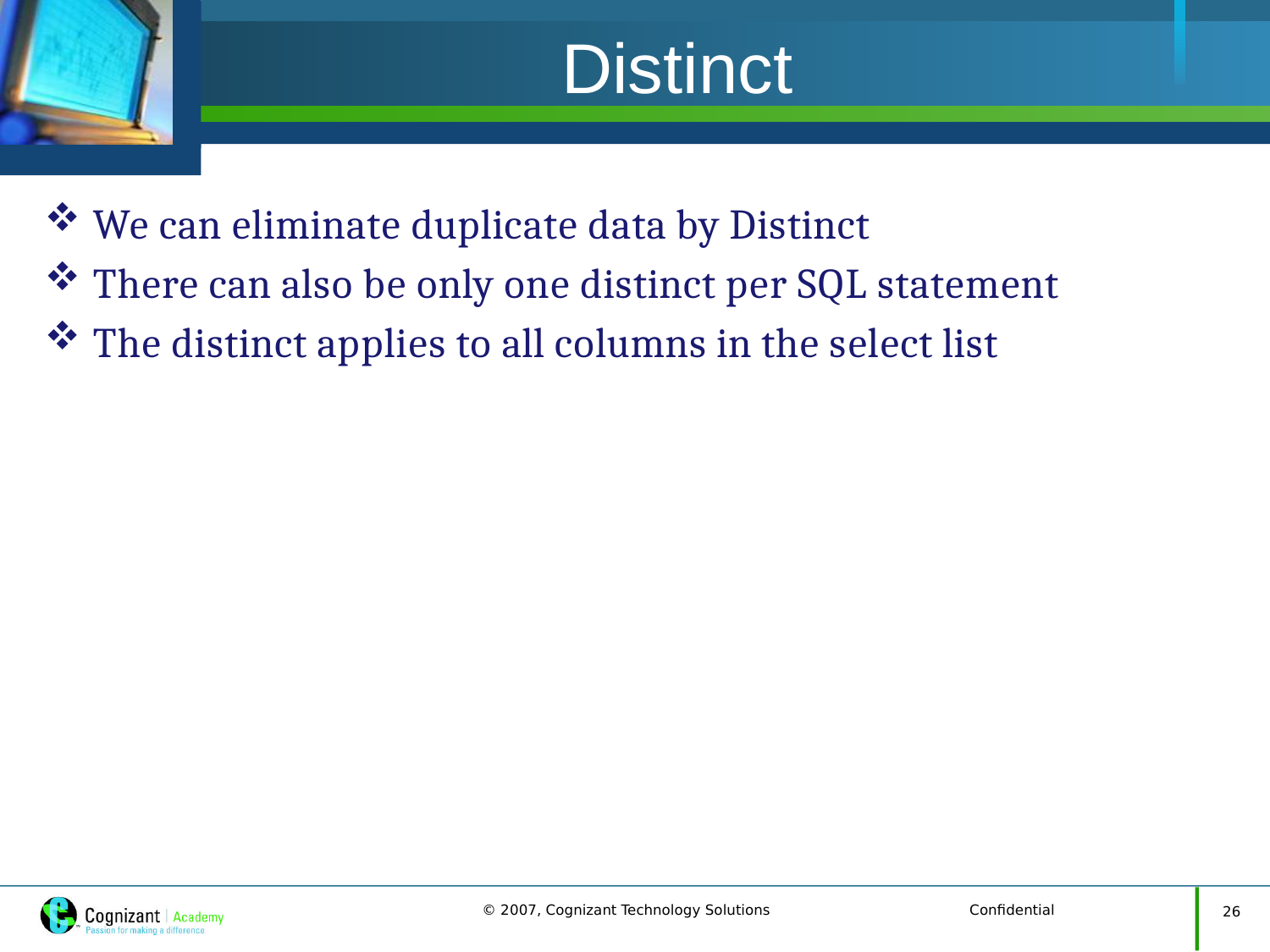

# Distinct
We can eliminate duplicate data by Distinct
There can also be only one distinct per SQL statement
The distinct applies to all columns in the select list

26